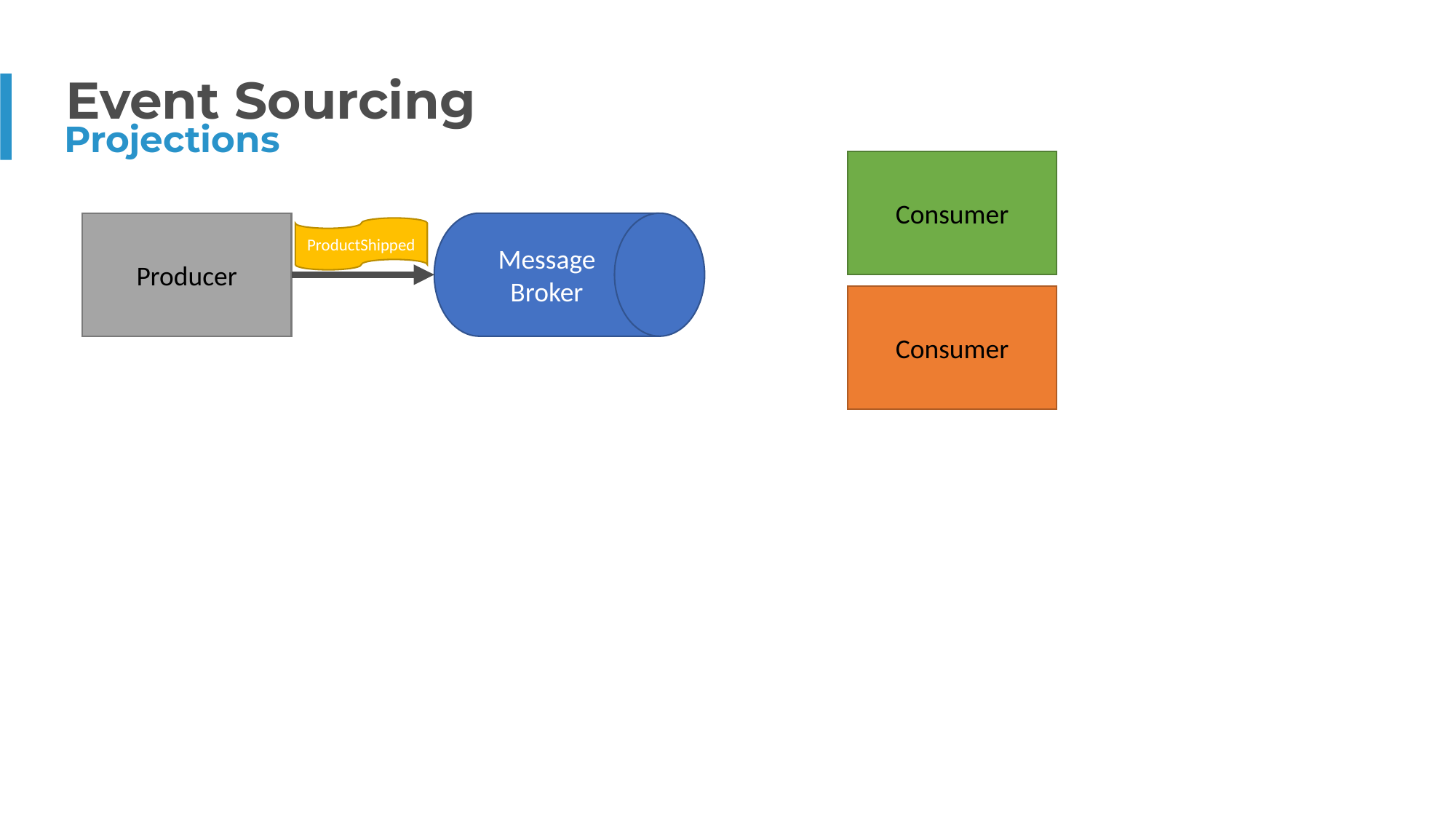

Event Sourcing

Projections
Consumer
Producer
Message Broker
ProductShipped
Consumer